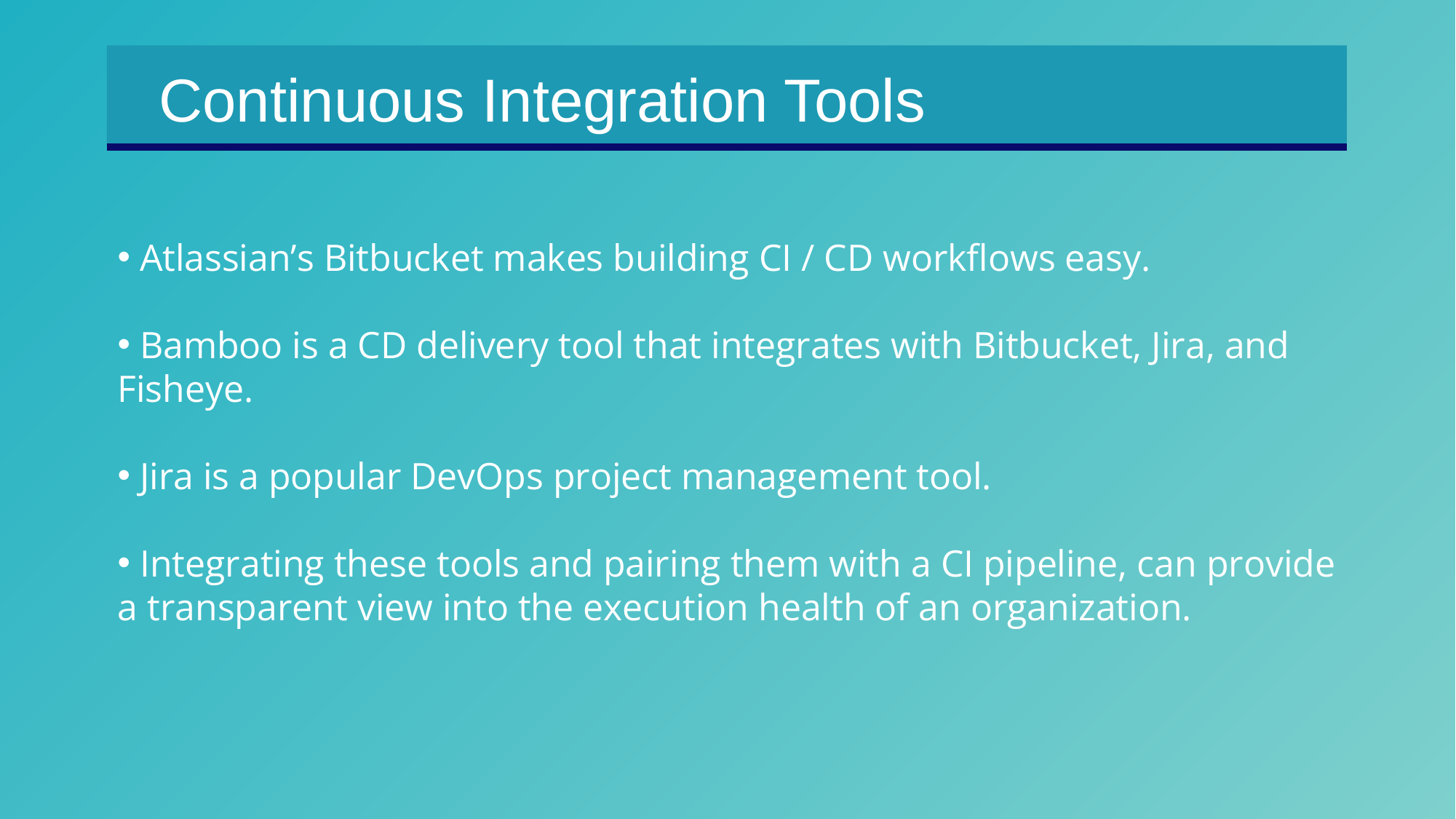

Continuous Integration Tools
 Atlassian’s Bitbucket makes building CI / CD workflows easy.

 Bamboo is a CD delivery tool that integrates with Bitbucket, Jira, and Fisheye.

 Jira is a popular DevOps project management tool.

 Integrating these tools and pairing them with a CI pipeline, can provide a transparent view into the execution health of an organization.